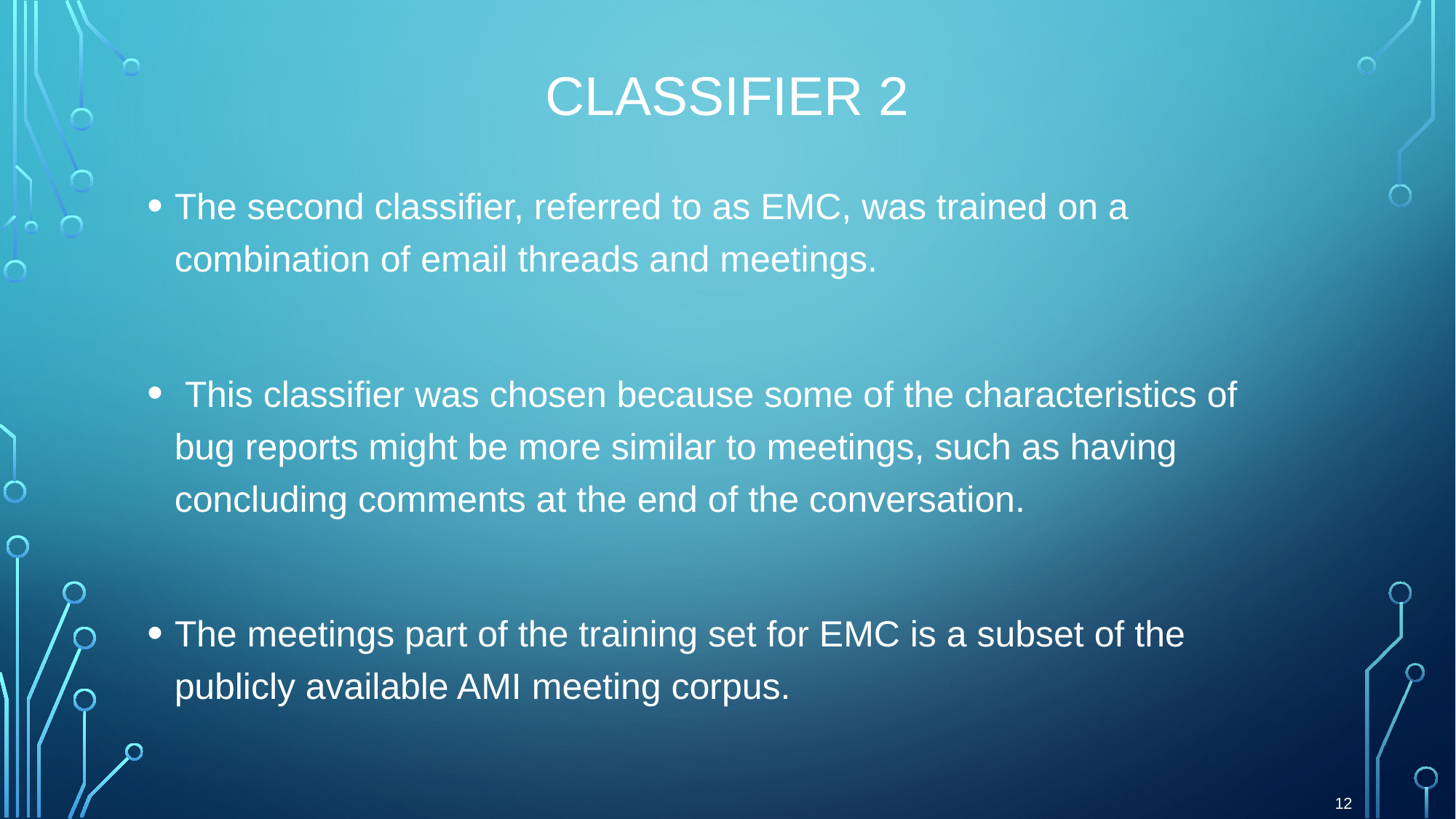

# Classifier 2
The second classiﬁer, referred to as EMC, was trained on a combination of email threads and meetings.

 This classiﬁer was chosen because some of the characteristics of bug reports might be more similar to meetings, such as having concluding comments at the end of the conversation.

The meetings part of the training set for EMC is a subset of the publicly available AMI meeting corpus.
12